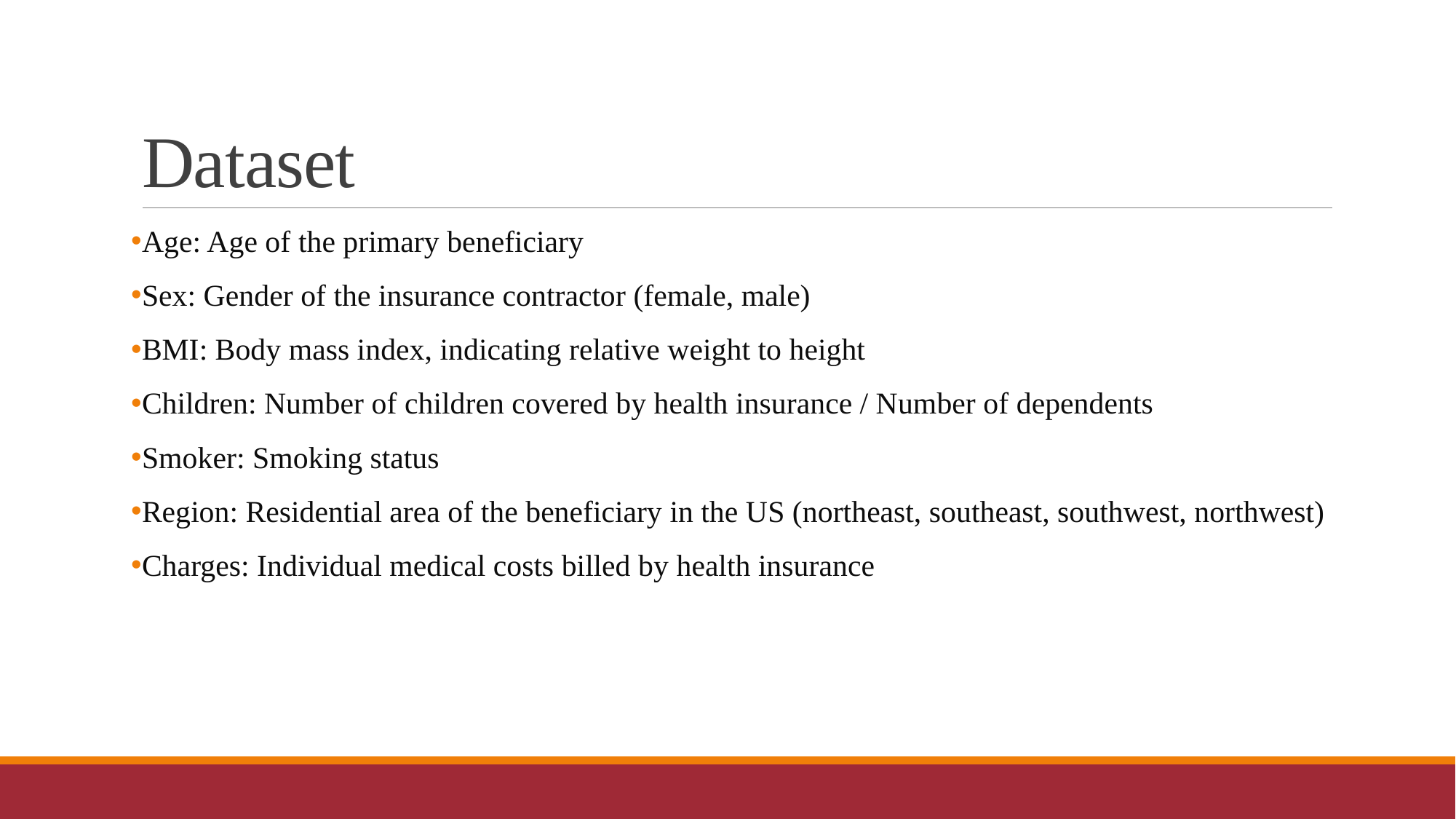

# Dataset
Age: Age of the primary beneficiary
Sex: Gender of the insurance contractor (female, male)
BMI: Body mass index, indicating relative weight to height
Children: Number of children covered by health insurance / Number of dependents
Smoker: Smoking status
Region: Residential area of the beneficiary in the US (northeast, southeast, southwest, northwest)
Charges: Individual medical costs billed by health insurance